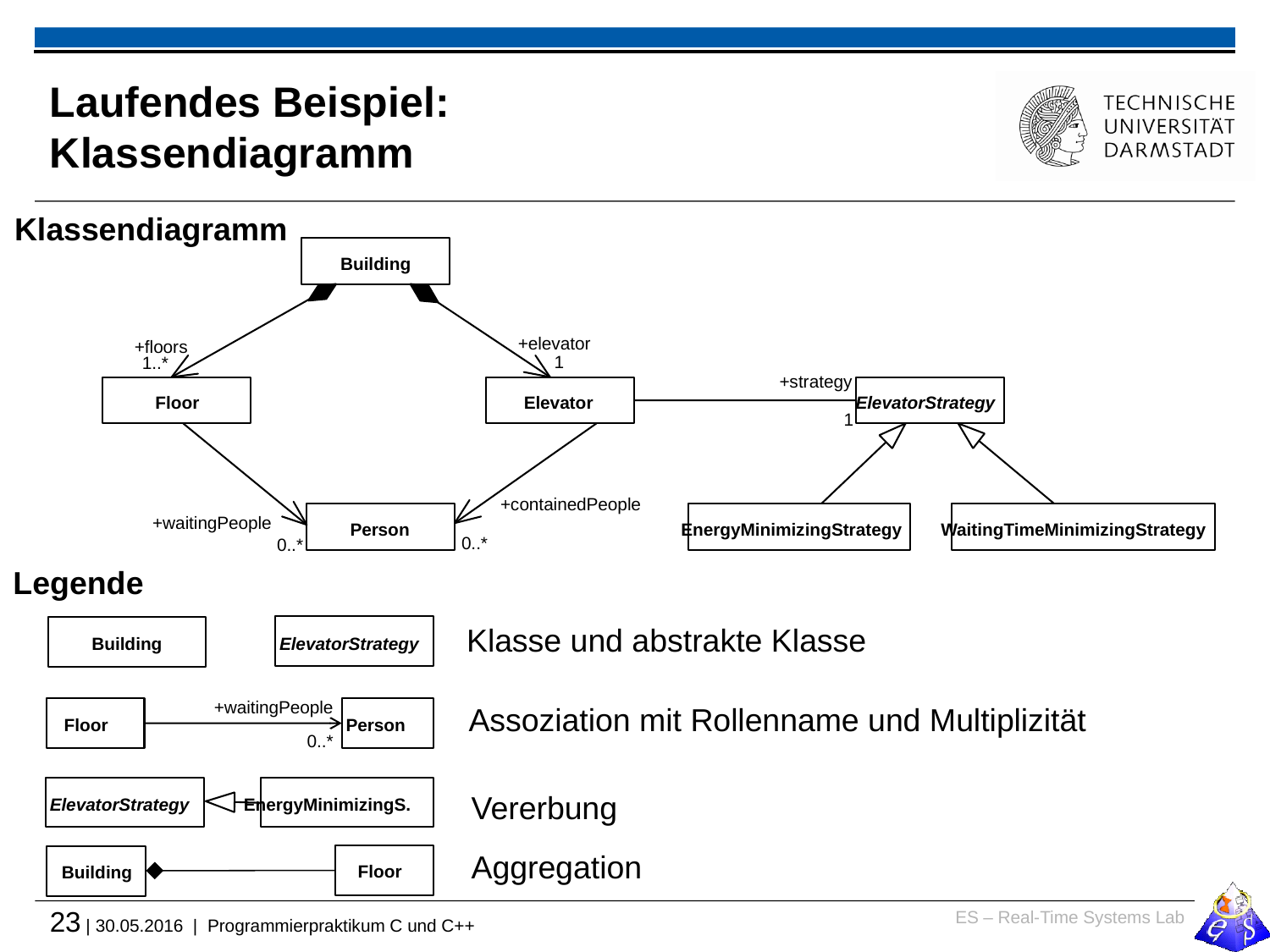

# Laufendes Beispiel: Klassendiagramm
Klassendiagramm

Building

+elevator
+floors
1
1..*

+strategy

Floor

ElevatorStrategy
Elevator

1

+containedPeople

Person

EnergyMinimizingStrategy

+waitingPeople
WaitingTimeMinimizingStrategy
0..*
0..*
Legende

ElevatorStrategy

Building
Klasse und abstrakte Klasse
+waitingPeople
Assoziation mit Rollenname und Multiplizität

Floor

Person

0..*

EnergyMinimizingS.

ElevatorStrategy

Vererbung
Aggregation

Floor

Building